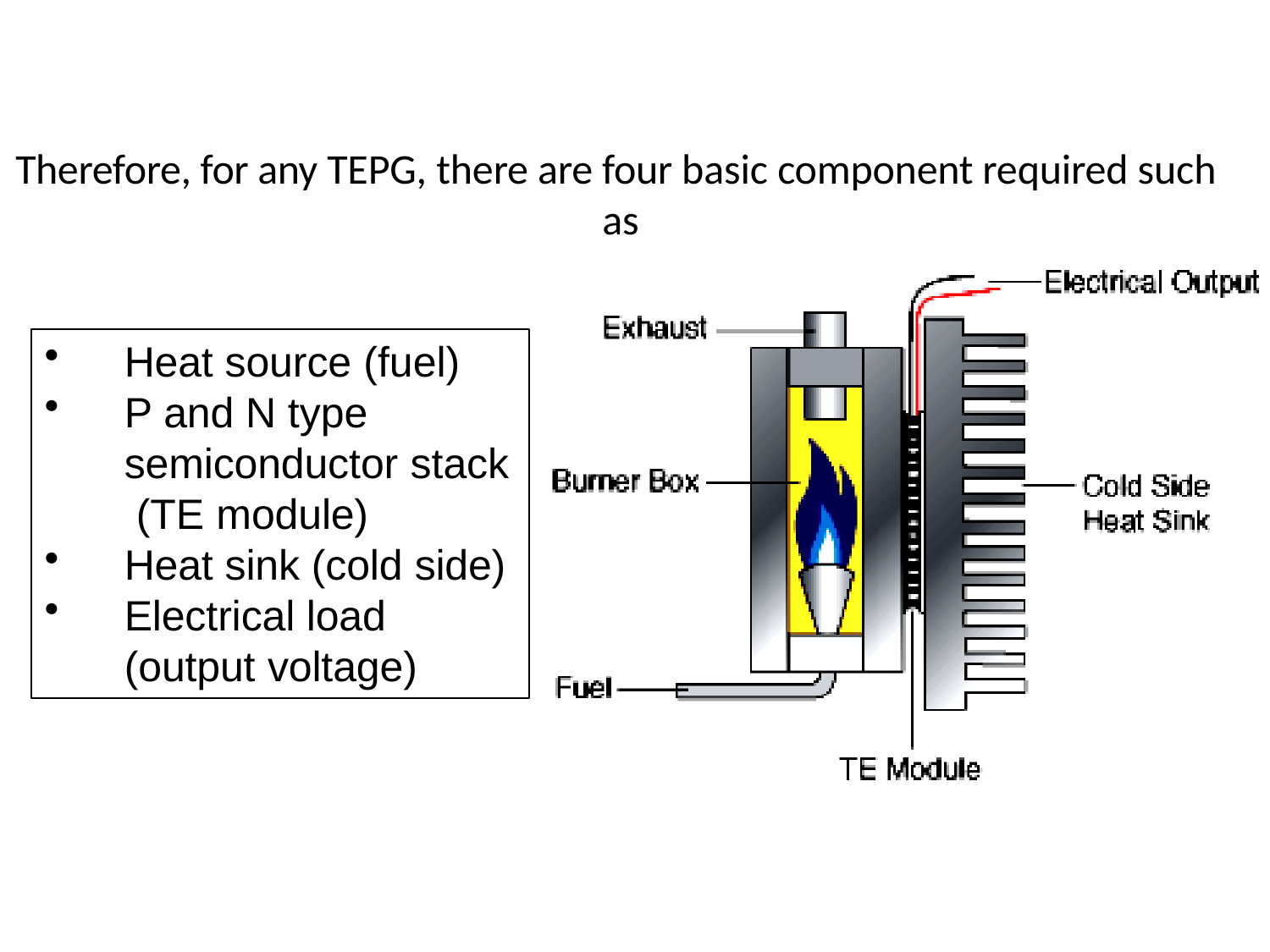

# Therefore, for any TEPG, there are four basic component required such  as

Heat source (fuel)
P and N type  semiconductor stack  (TE module)
Heat sink (cold side)
Electrical load  (output voltage)